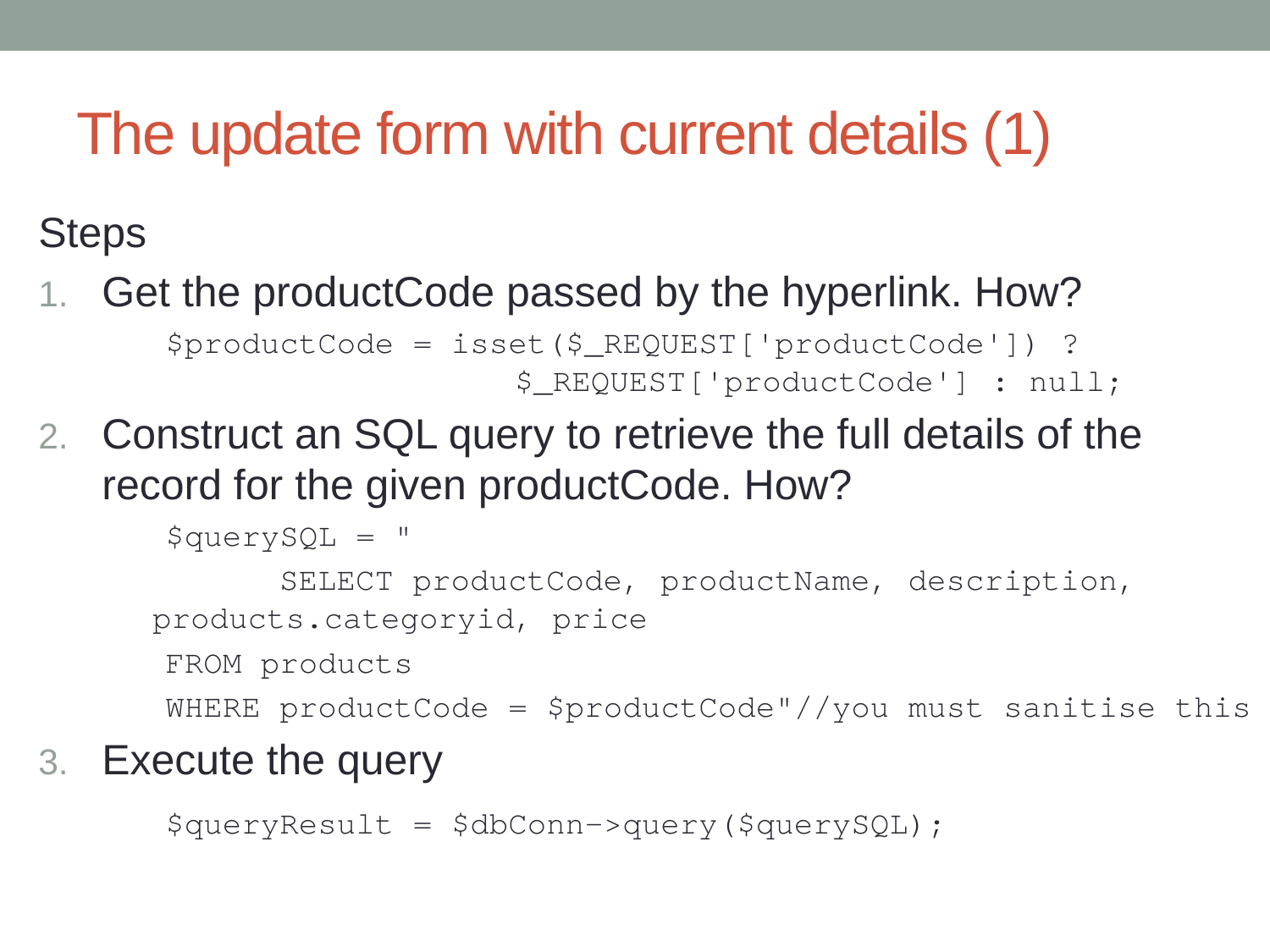

# The update form with current details (1)
Steps
Get the productCode passed by the hyperlink. How?
	$productCode = isset($_REQUEST['productCode']) ?
                         $_REQUEST['productCode'] : null;
Construct an SQL query to retrieve the full details of the record for the given productCode. How?
	$querySQL = "
	SELECT productCode, productName, description, 	products.categoryid, price
	FROM products
	WHERE productCode = $productCode"//you must sanitise this
Execute the query
	$queryResult = $dbConn->query($querySQL);